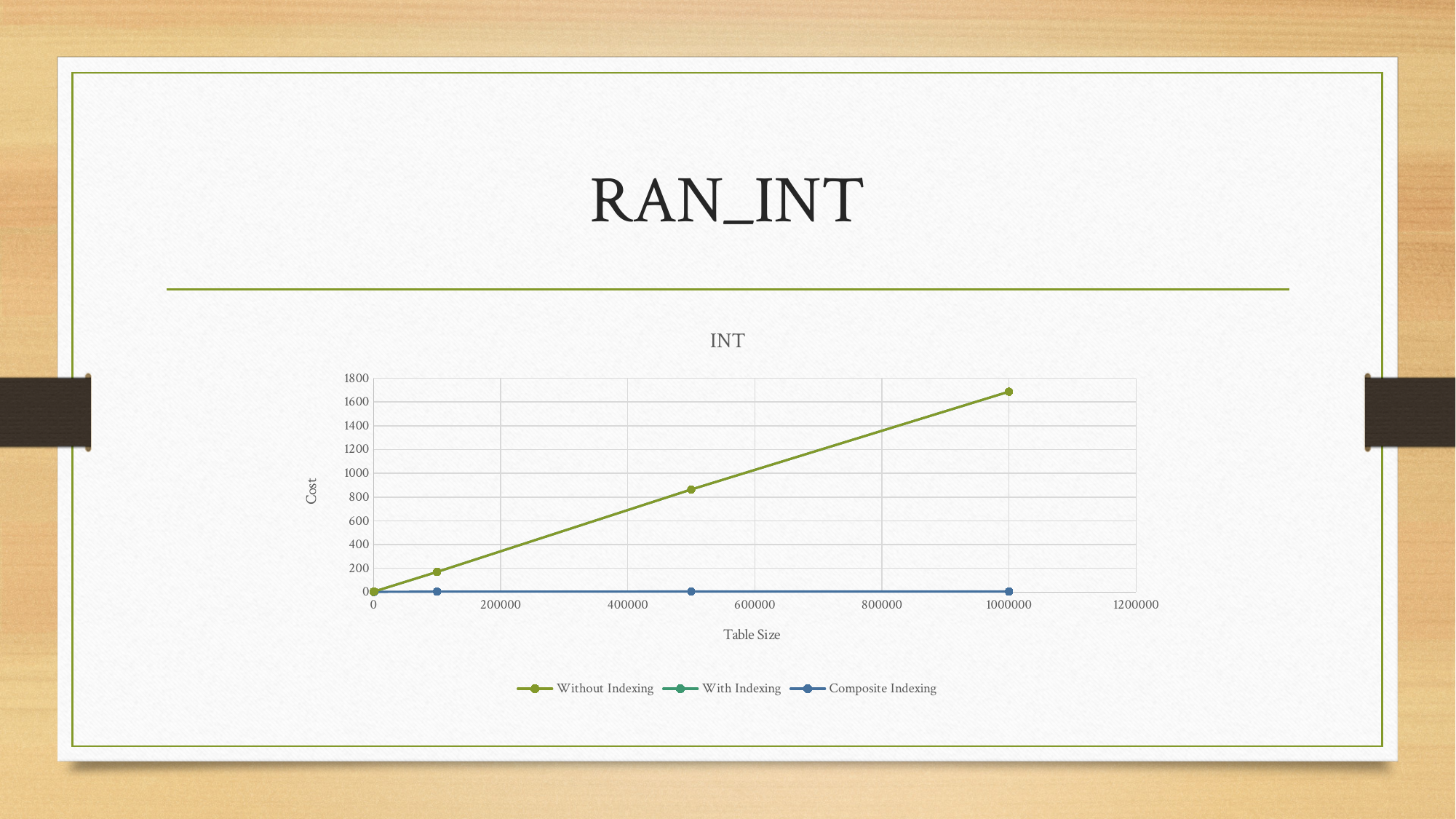

# RAN_INT

### Chart: INT

| Category | Without Indexing | With Indexing | Composite Indexing |
|---|---|---|---|